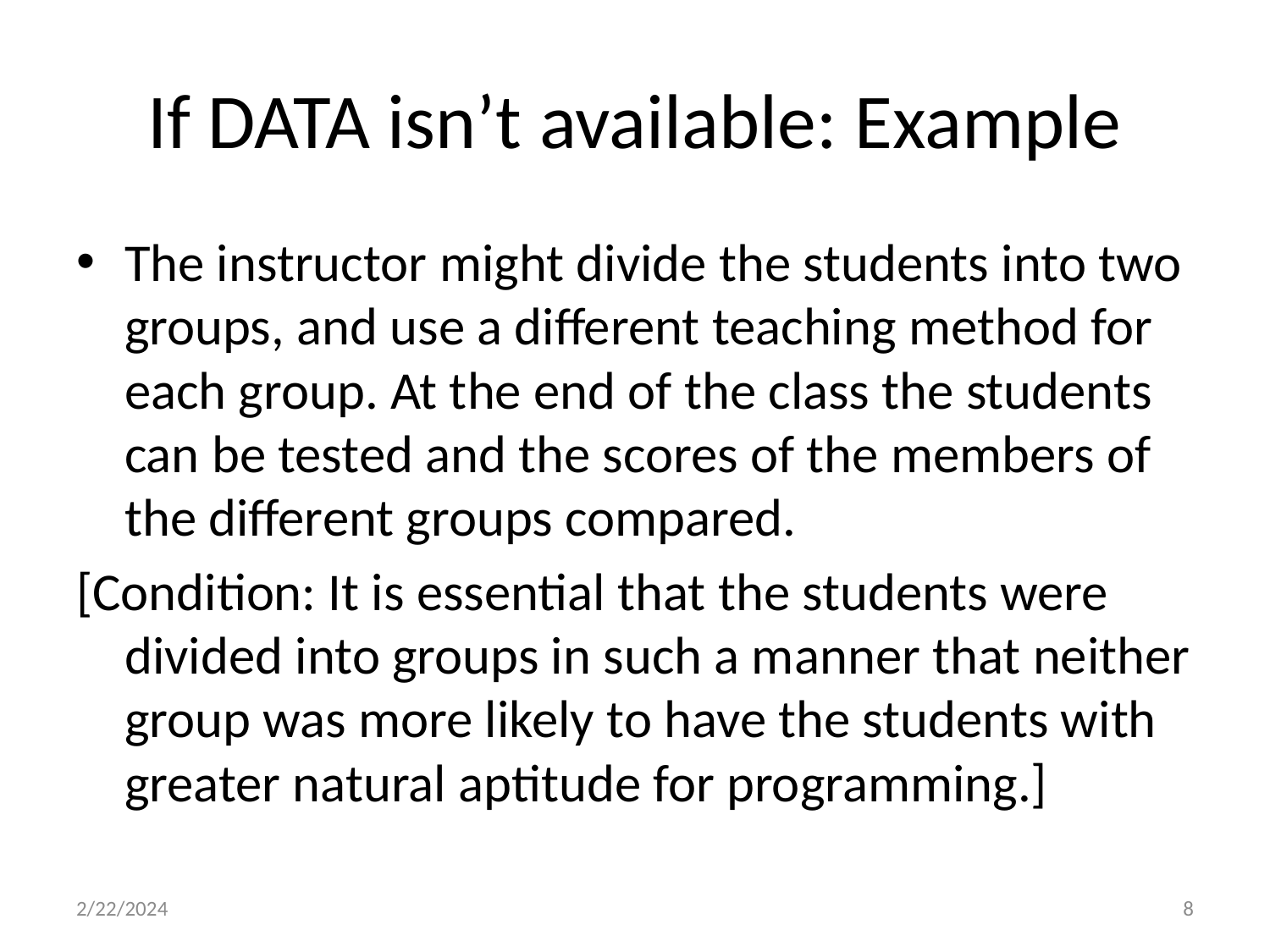

# If DATA isn’t available: Example
The instructor might divide the students into two groups, and use a different teaching method for each group. At the end of the class the students can be tested and the scores of the members of the different groups compared.
[Condition: It is essential that the students were divided into groups in such a manner that neither group was more likely to have the students with greater natural aptitude for programming.]
2/22/2024
8